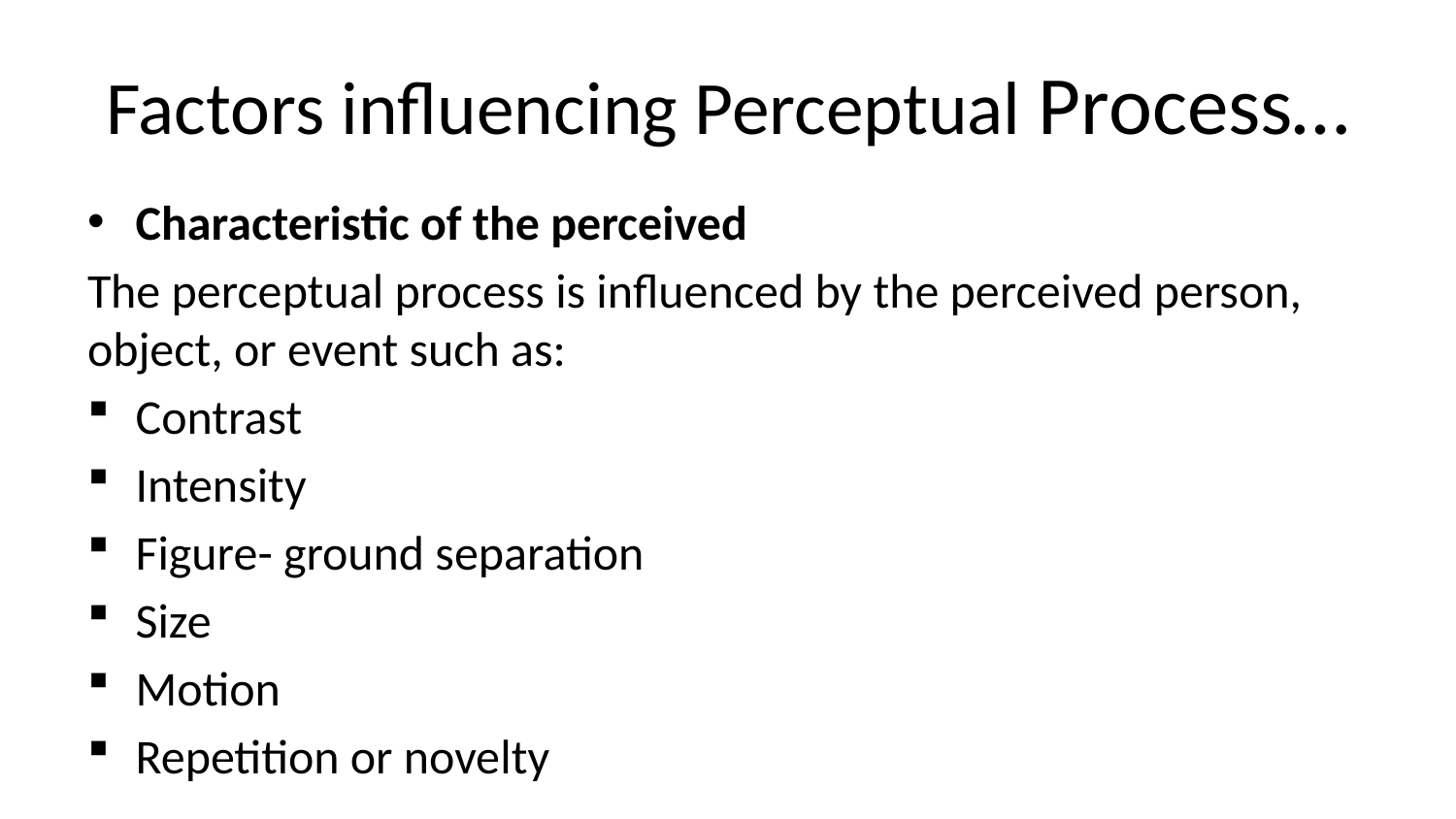

# Factors influencing Perceptual Process…
Characteristic of the perceived
The perceptual process is influenced by the perceived person, object, or event such as:
Contrast
Intensity
Figure- ground separation
Size
Motion
Repetition or novelty